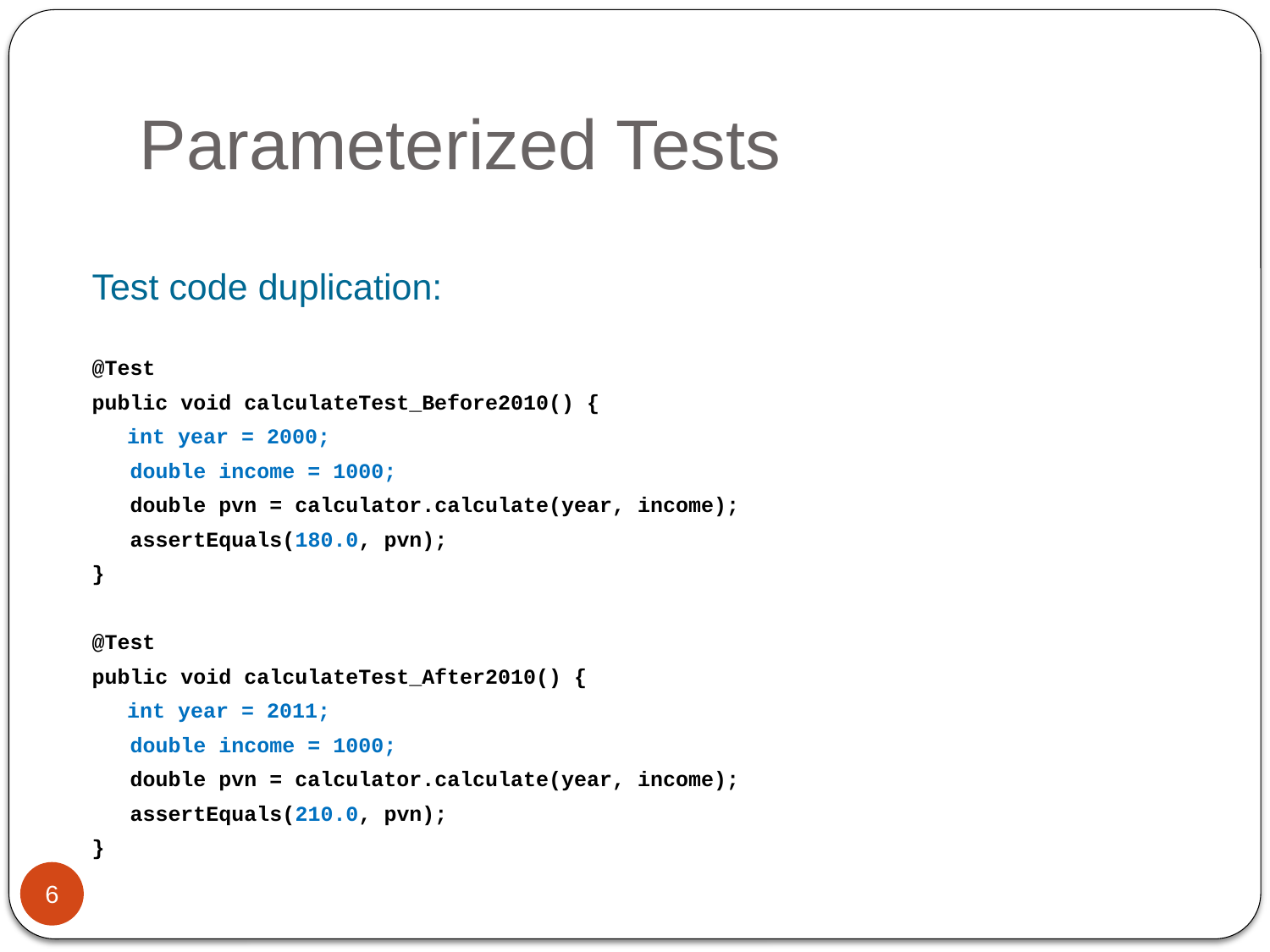

# Parameterized Tests
Test code duplication:

@Test
public void calculateTest_Before2010() {
	int year = 2000;
   double income = 1000;
   double pvn = calculator.calculate(year, income);
   assertEquals(180.0, pvn);
}

@Test
public void calculateTest_After2010() {
	int year = 2011;
   double income = 1000;
   double pvn = calculator.calculate(year, income);
   assertEquals(210.0, pvn);
}
6